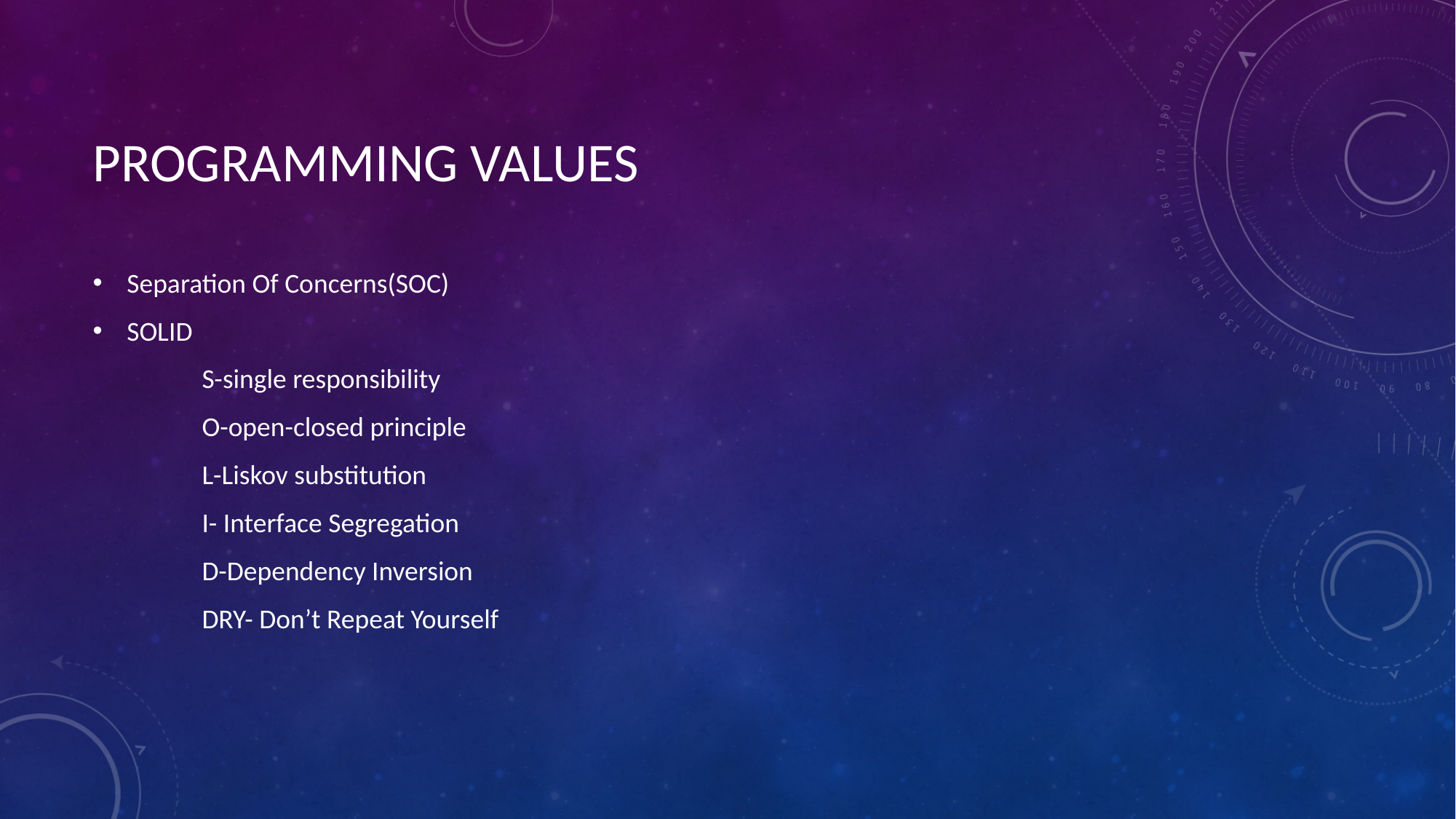

# Programming values
Separation Of Concerns(SOC)
SOLID
	S-single responsibility
	O-open-closed principle
	L-Liskov substitution
	I- Interface Segregation
	D-Dependency Inversion
	DRY- Don’t Repeat Yourself